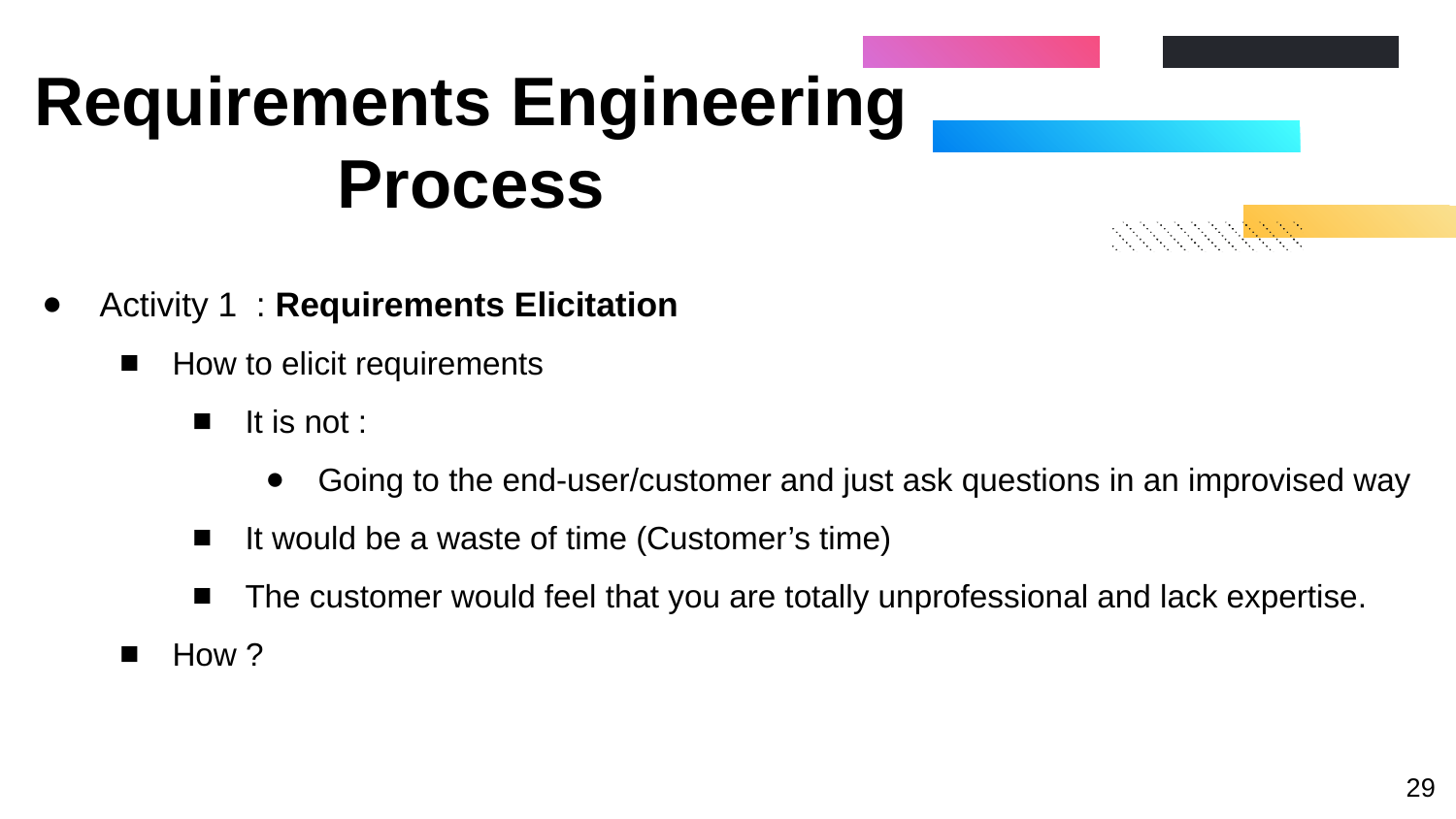

# Requirements Engineering Process
Activity 1  : Requirements Elicitation
How to elicit requirements
It is not :
Going to the end-user/customer and just ask questions in an improvised way
It would be a waste of time (Customer’s time)
The customer would feel that you are totally unprofessional and lack expertise.
How ?

29